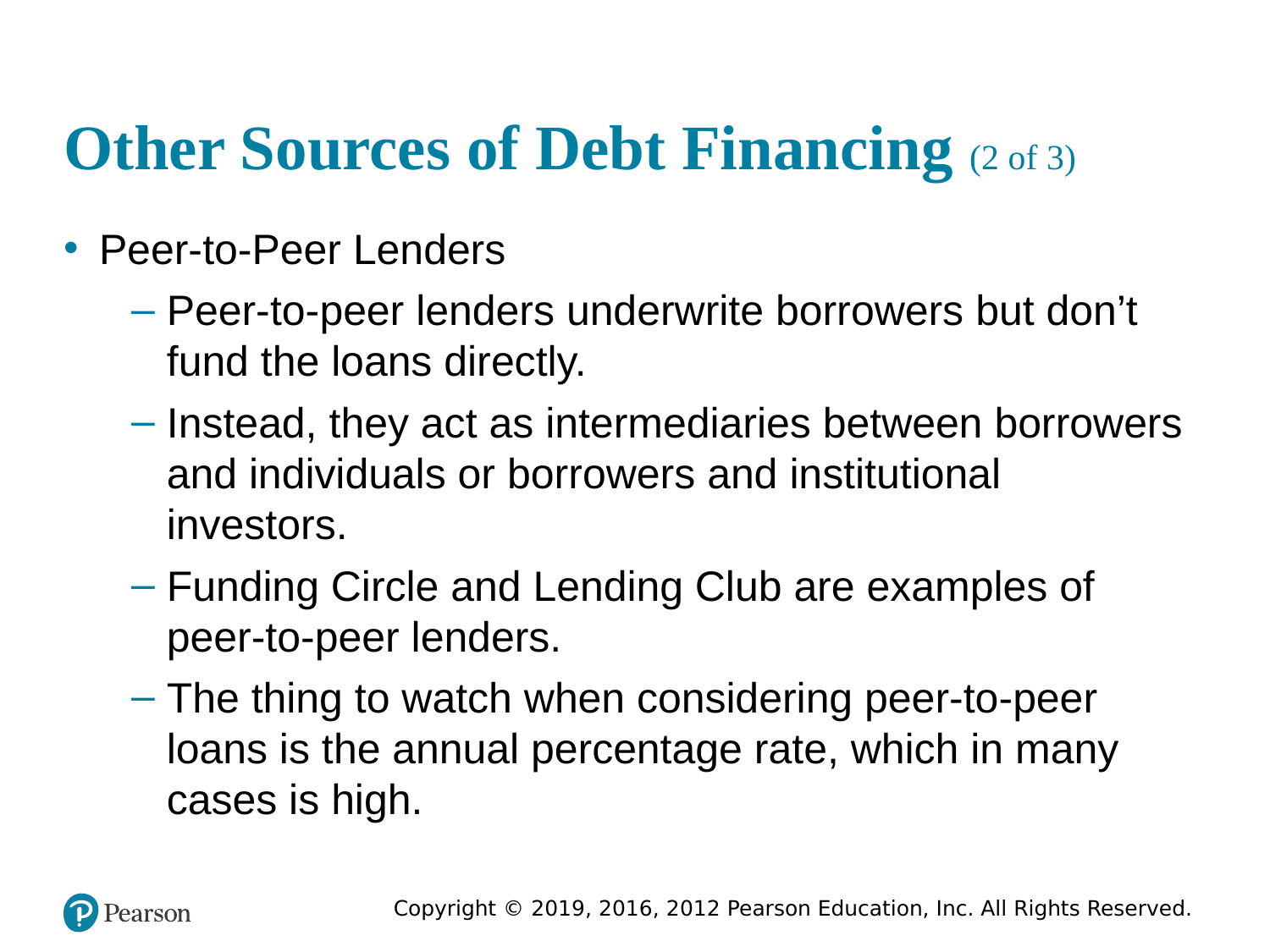

# Other Sources of Debt Financing (2 of 3)
Peer-to-Peer Lenders
Peer-to-peer lenders underwrite borrowers but don’t fund the loans directly.
Instead, they act as intermediaries between borrowers and individuals or borrowers and institutional investors.
Funding Circle and Lending Club are examples of peer-to-peer lenders.
The thing to watch when considering peer-to-peer loans is the annual percentage rate, which in many cases is high.